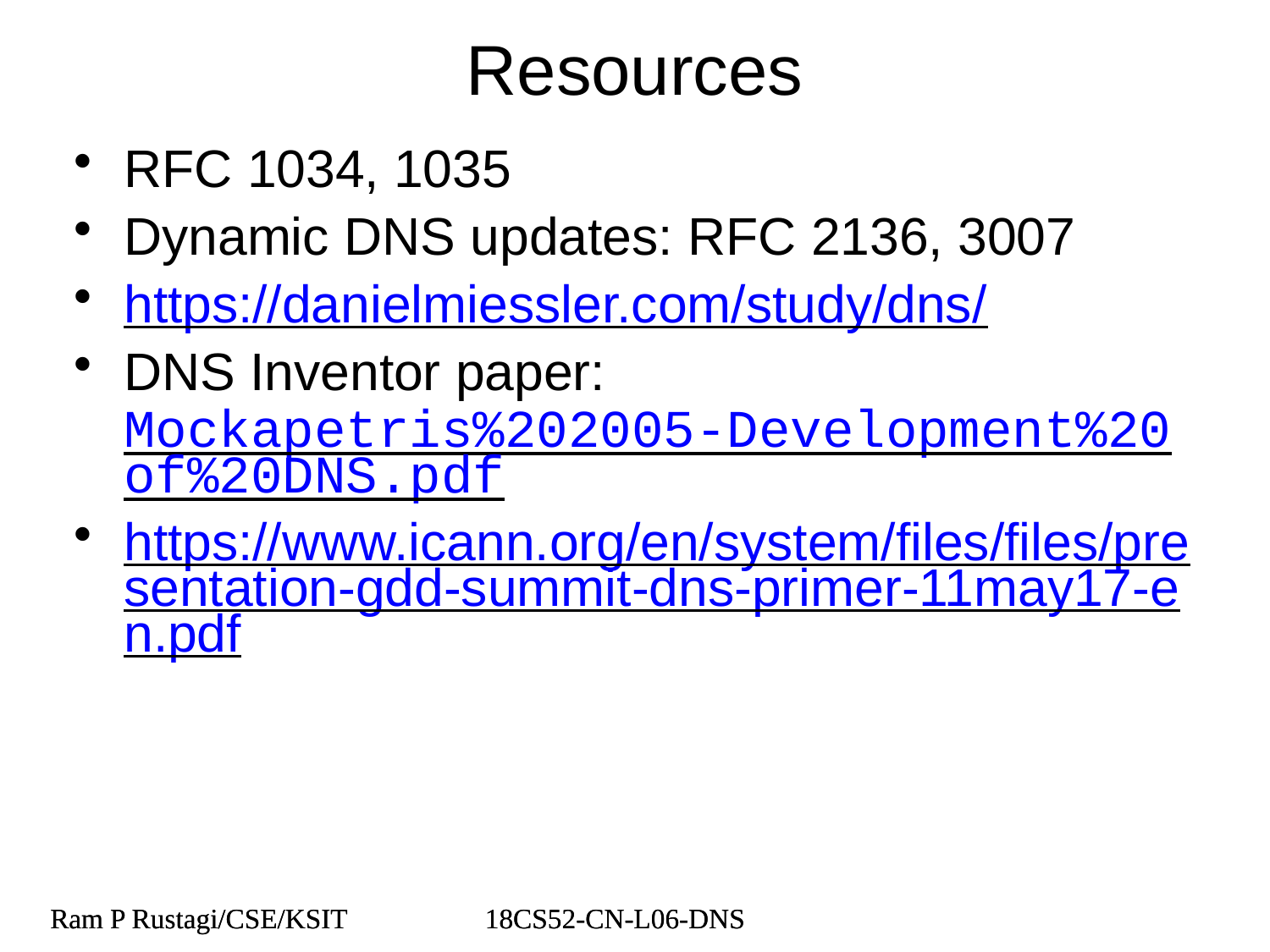

# Resources
RFC 1034, 1035
Dynamic DNS updates: RFC 2136, 3007
https://danielmiessler.com/study/dns/
DNS Inventor paper: Mockapetris%202005-Development%20of%20DNS.pdf
https://www.icann.org/en/system/files/files/presentation-gdd-summit-dns-primer-11may17-en.pdf
3
Ram P Rustagi/CSE/KSIT
18CS52-CN-L06-DNS